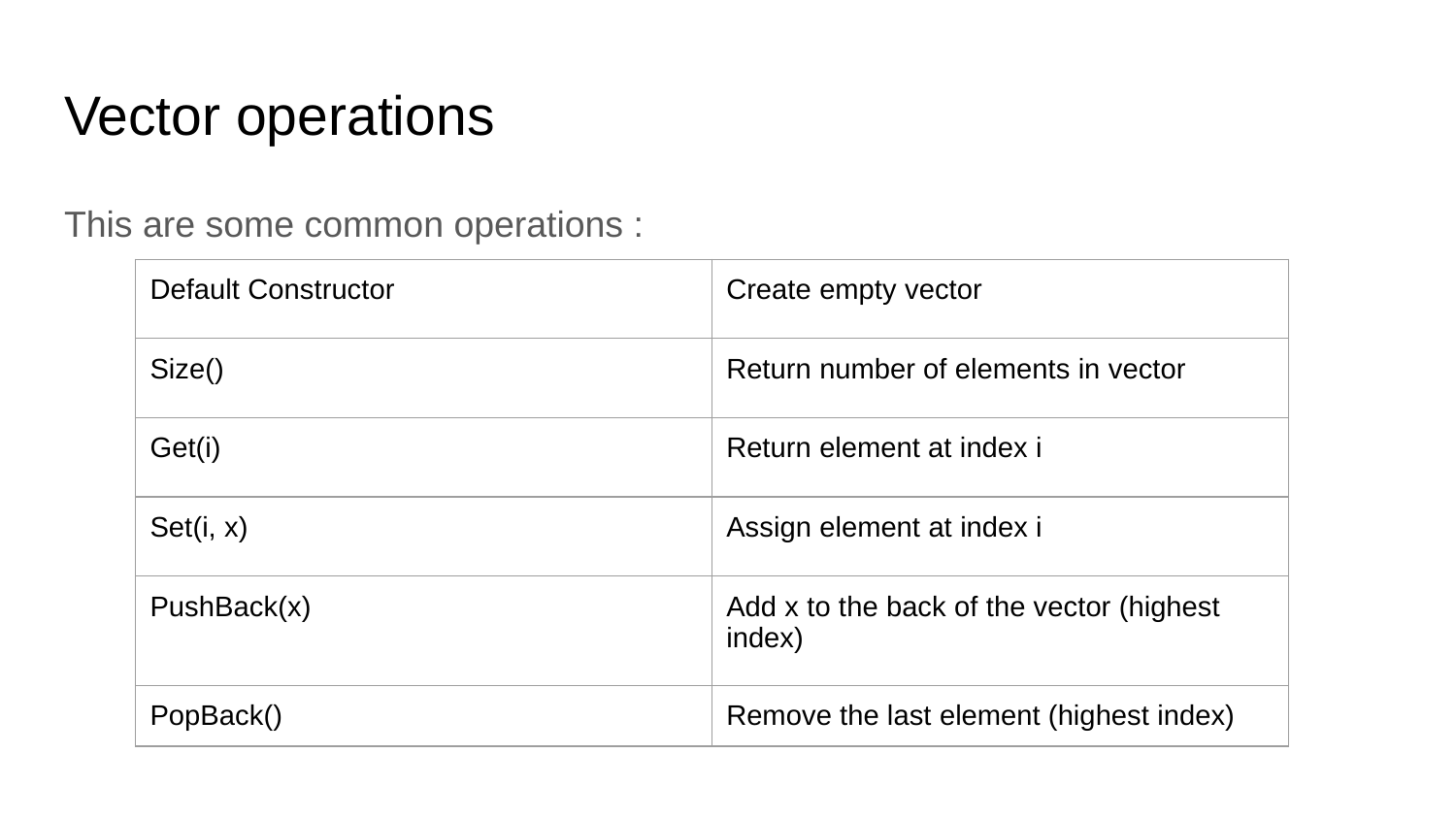

# Vector operations
This are some common operations :
| Default Constructor | Create empty vector |
| --- | --- |
| Size() | Return number of elements in vector |
| Get(i) | Return element at index i |
| Set(i, x) | Assign element at index i |
| PushBack(x) | Add x to the back of the vector (highest index) |
| PopBack() | Remove the last element (highest index) |